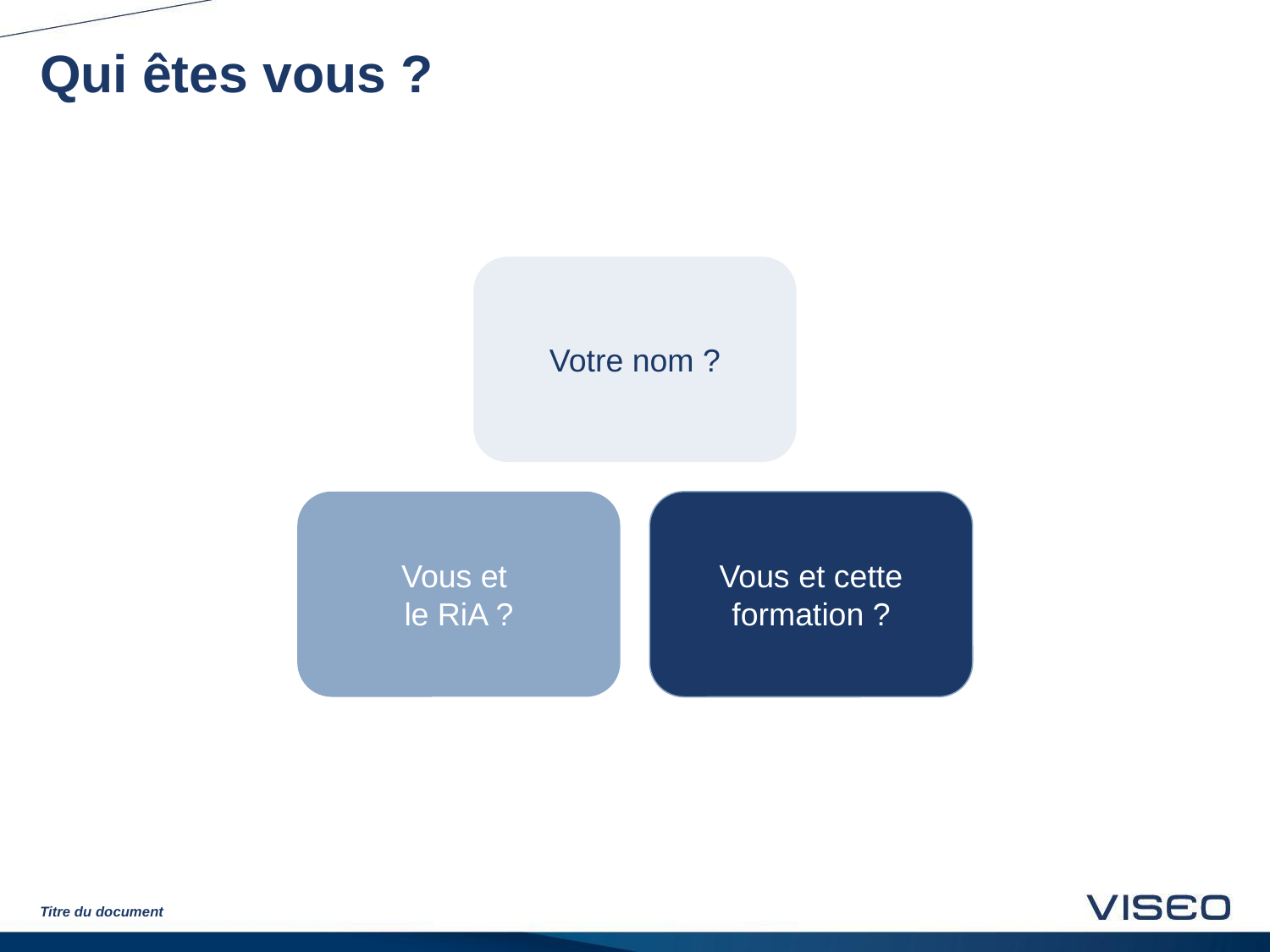

# Qui êtes vous ?
Votre nom ?
Vous et
le RiA ?
Vous et cette formation ?
Titre du document